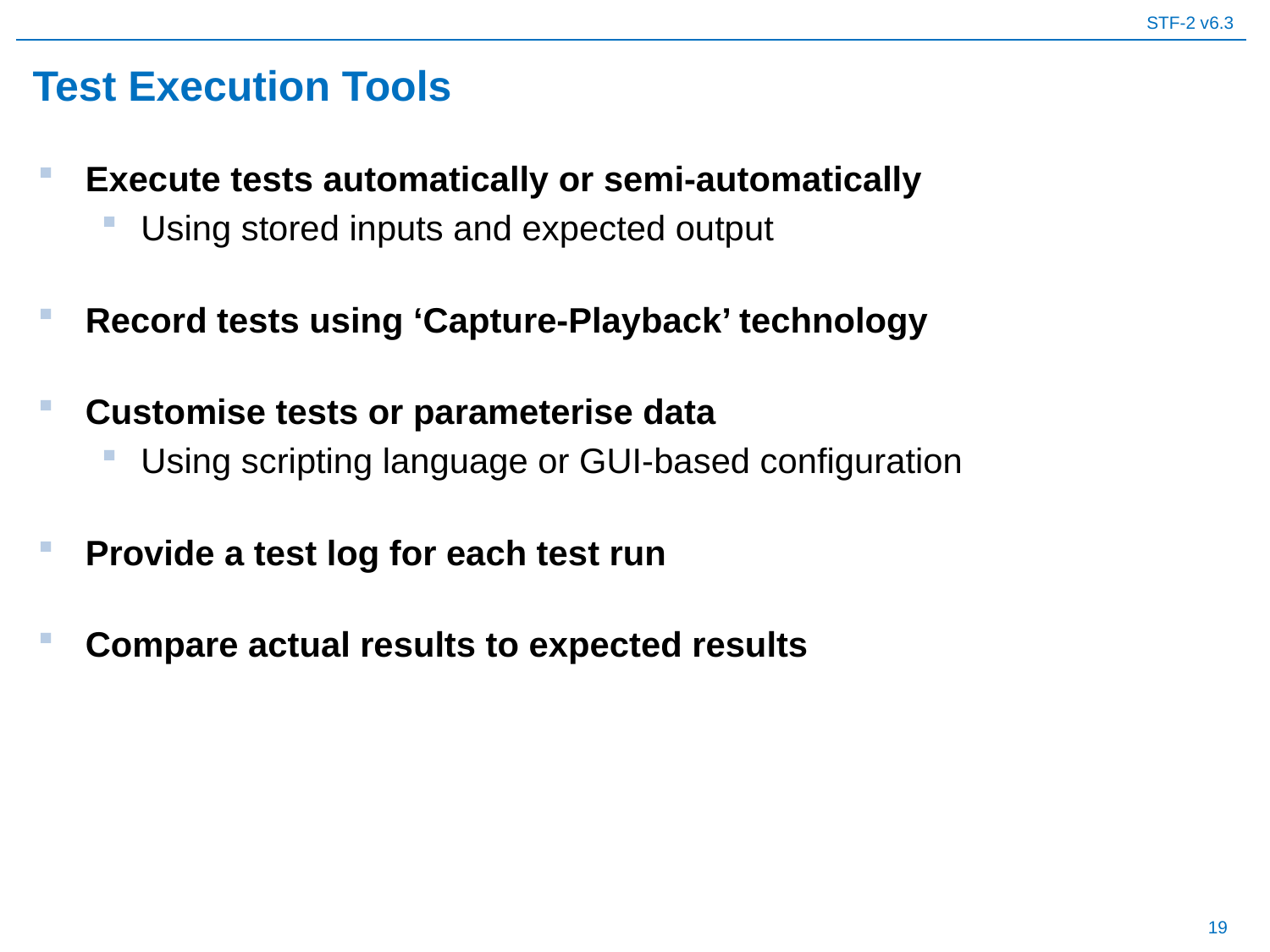

# Test Execution Tools
Execute tests automatically or semi-automatically
Using stored inputs and expected output
Record tests using ‘Capture-Playback’ technology
Customise tests or parameterise data
Using scripting language or GUI-based configuration
Provide a test log for each test run
Compare actual results to expected results